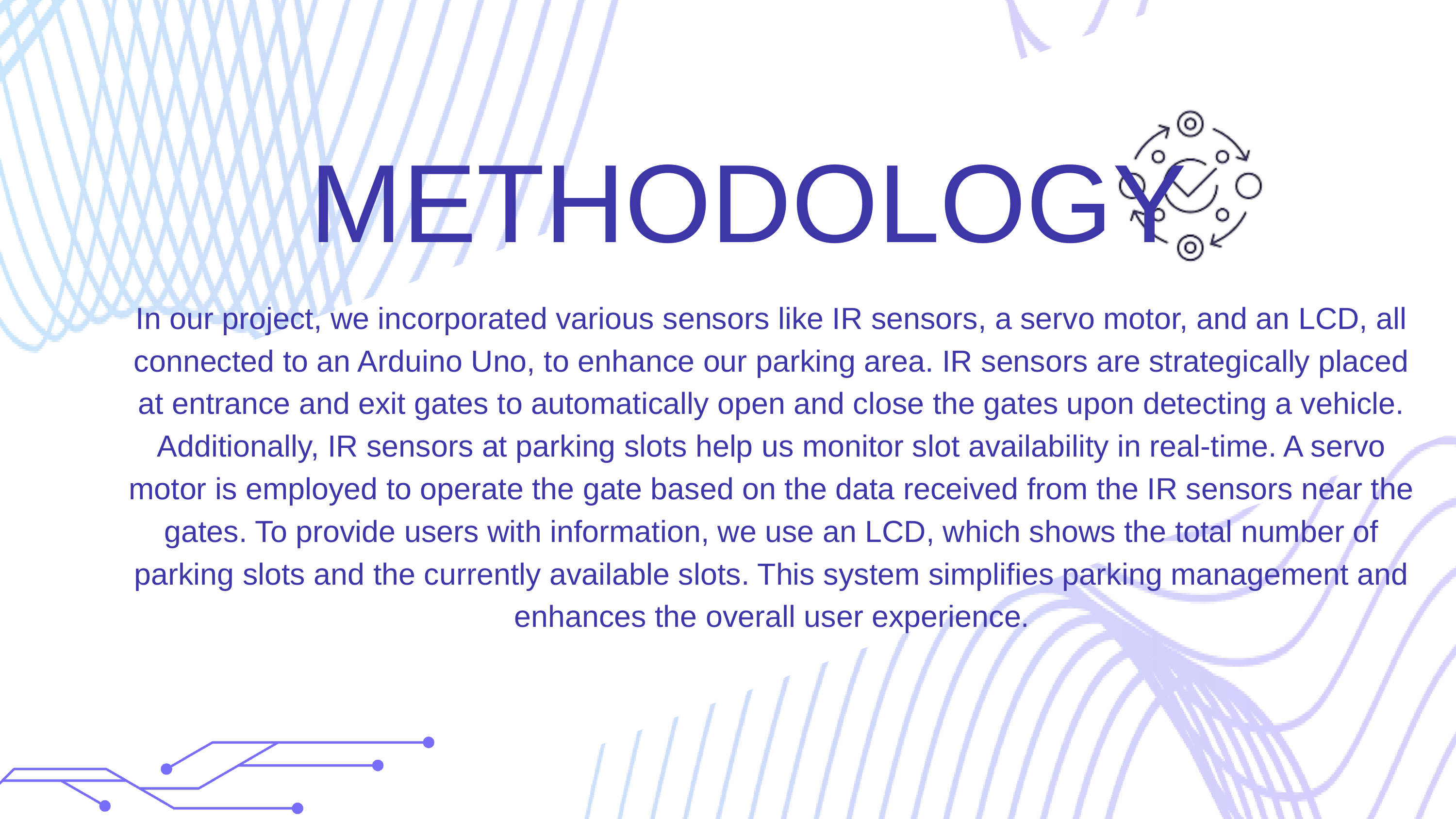

METHODOLOGY
In our project, we incorporated various sensors like IR sensors, a servo motor, and an LCD, all connected to an Arduino Uno, to enhance our parking area. IR sensors are strategically placed at entrance and exit gates to automatically open and close the gates upon detecting a vehicle. Additionally, IR sensors at parking slots help us monitor slot availability in real-time. A servo motor is employed to operate the gate based on the data received from the IR sensors near the gates. To provide users with information, we use an LCD, which shows the total number of parking slots and the currently available slots. This system simplifies parking management and enhances the overall user experience.